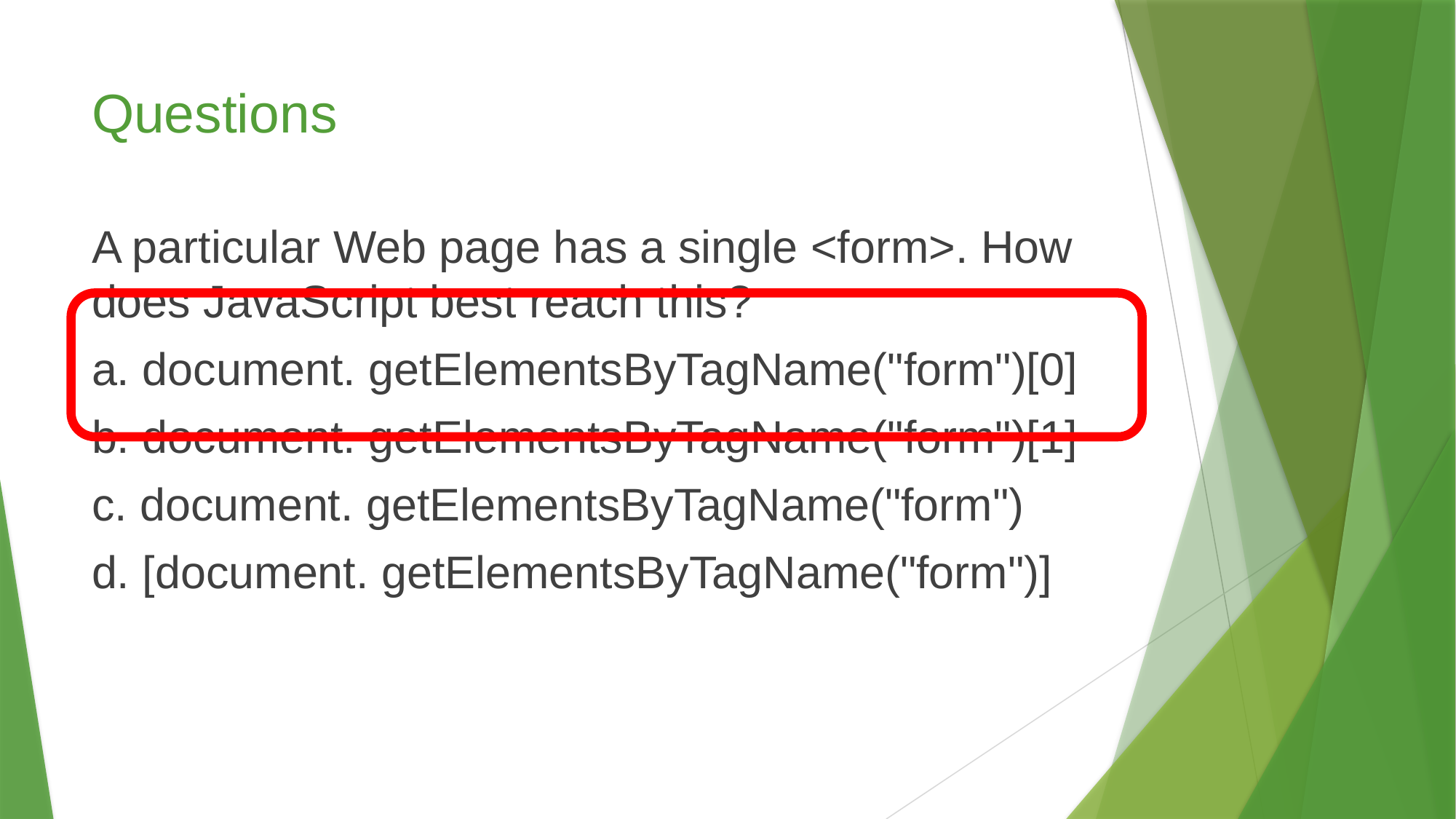

# Questions
A particular Web page has a single <form>. How does JavaScript best reach this?
a. document. getElementsByTagName("form")[0]
b. document. getElementsByTagName("form")[1]
c. document. getElementsByTagName("form")
d. [document. getElementsByTagName("form")]